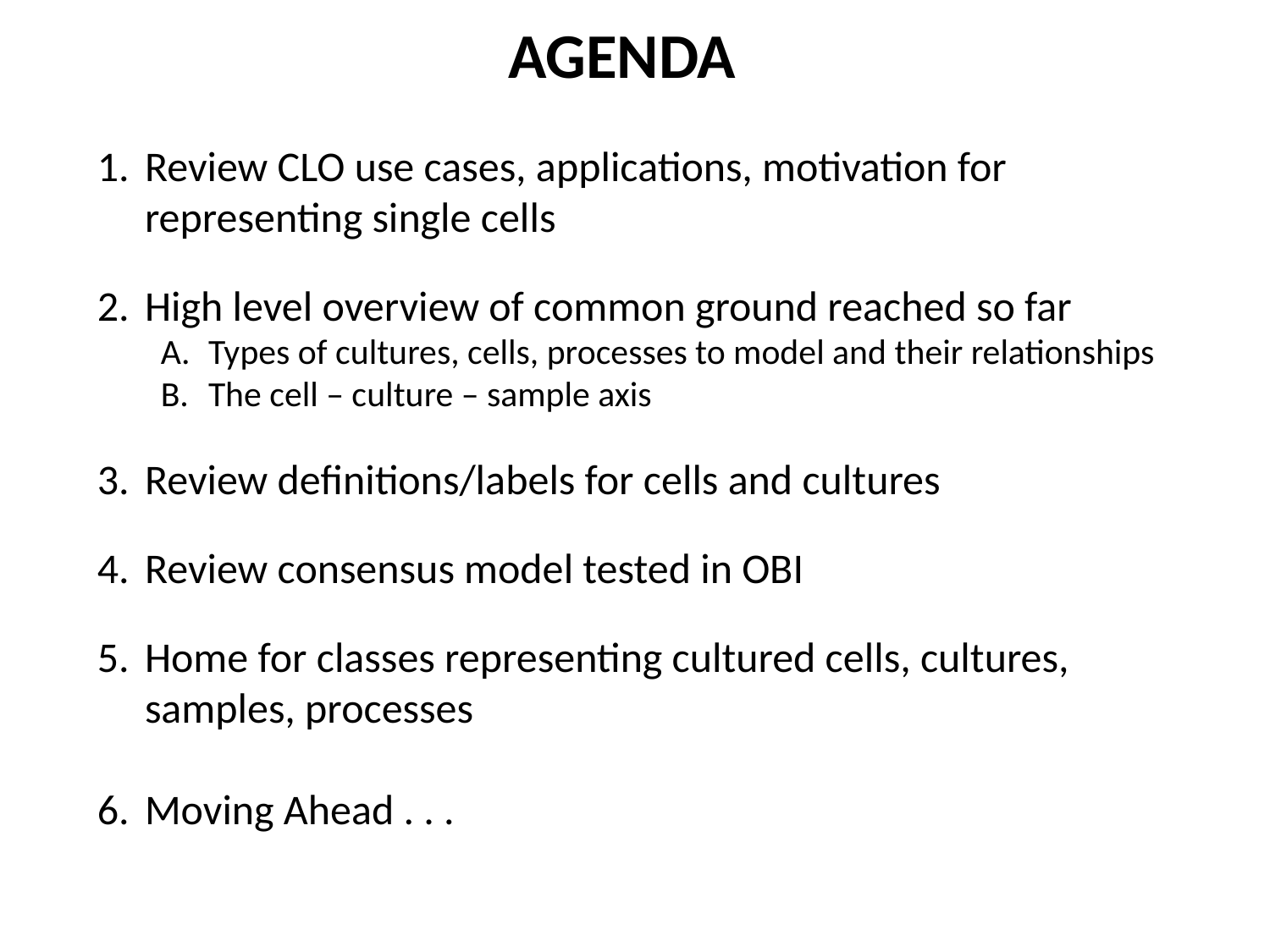

AGENDA
Review CLO use cases, applications, motivation for representing single cells

High level overview of common ground reached so far
Types of cultures, cells, processes to model and their relationships
The cell – culture – sample axis

Review definitions/labels for cells and cultures

Review consensus model tested in OBI

Home for classes representing cultured cells, cultures, samples, processes

Moving Ahead . . .